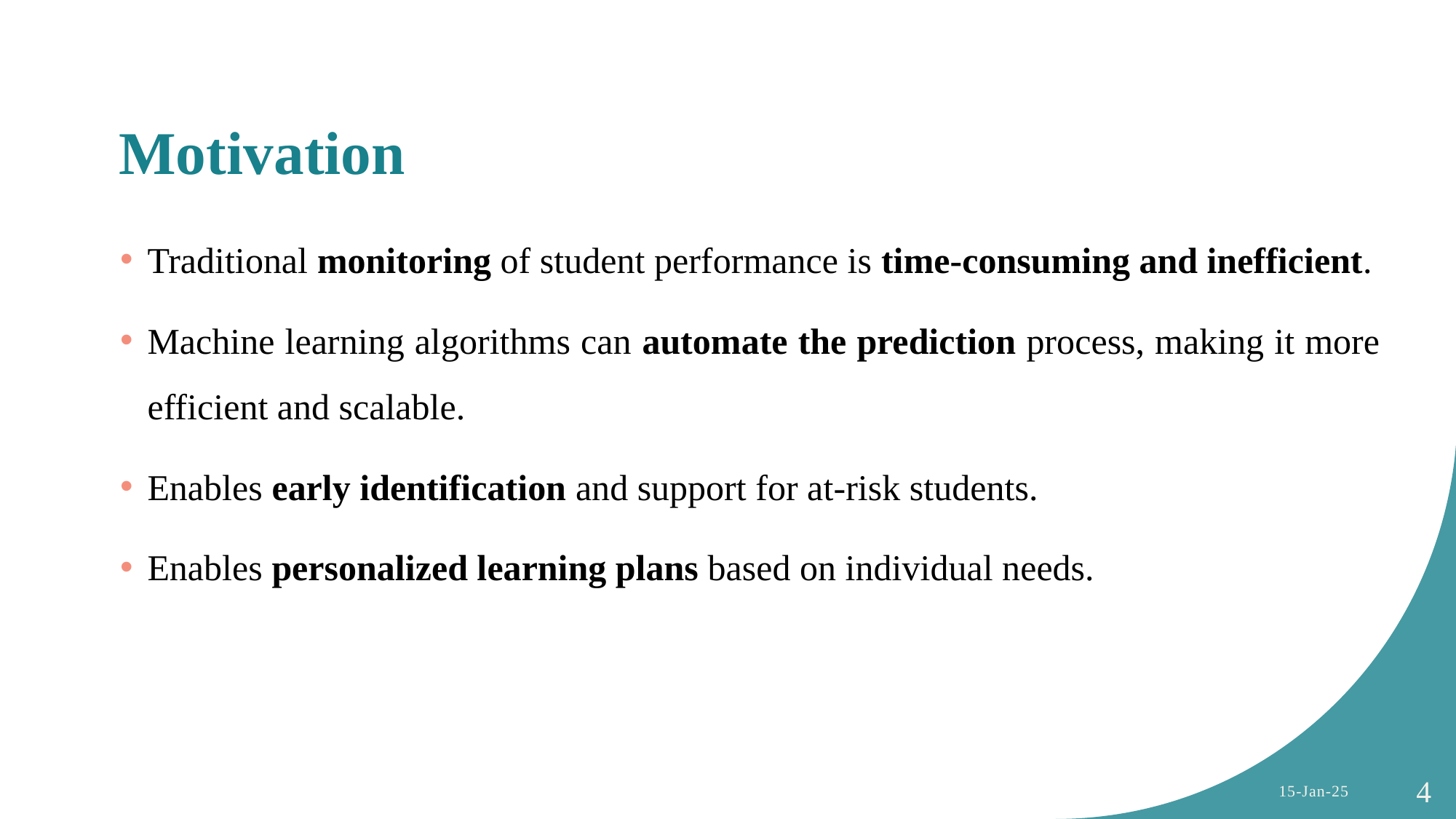

# Motivation
Traditional monitoring of student performance is time-consuming and inefficient.
Machine learning algorithms can automate the prediction process, making it more efficient and scalable.
Enables early identification and support for at-risk students.
Enables personalized learning plans based on individual needs.
15-Jan-25
4